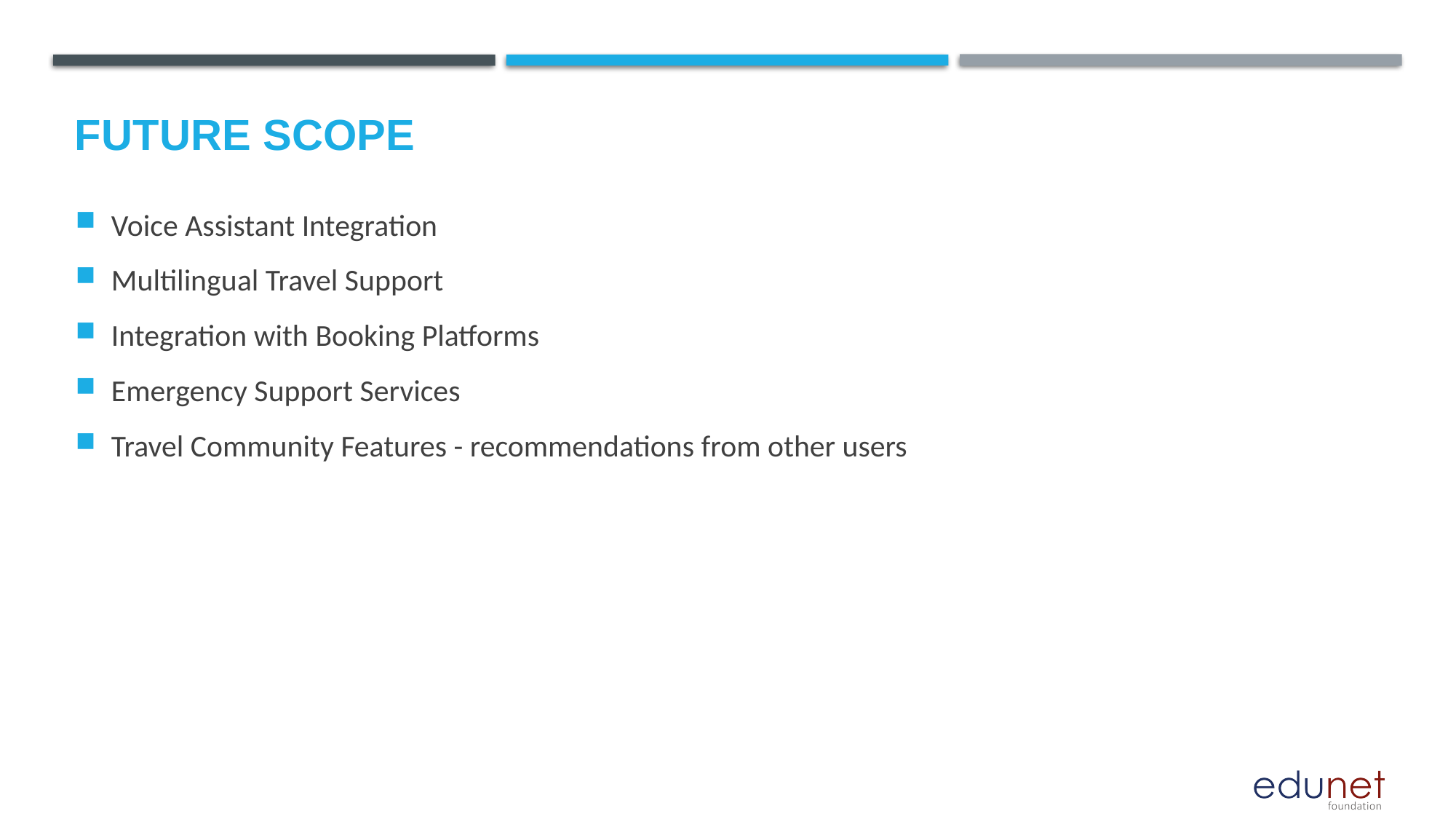

Voice Assistant Integration
Multilingual Travel Support
Integration with Booking Platforms
Emergency Support Services
Travel Community Features - recommendations from other users
Future scope